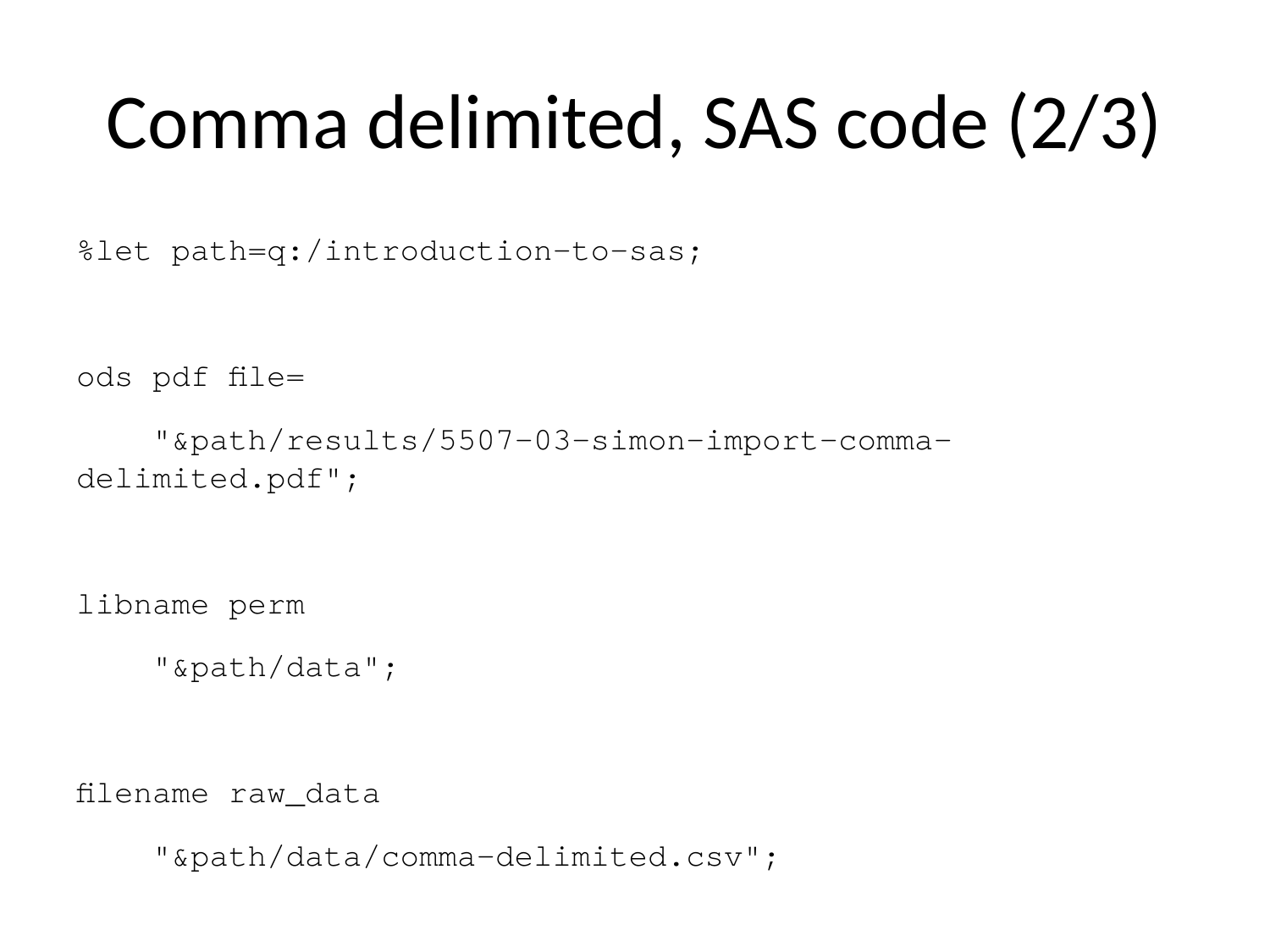

# Comma delimited, SAS code (2/3)
%let path=q:/introduction-to-sas;

ods pdf file=
    "&path/results/5507-03-simon-import-comma-delimited.pdf";

libname perm
    "&path/data";

filename raw_data
    "&path/data/comma-delimited.csv";

options papersize=(8in 4in) nonumber nodate;